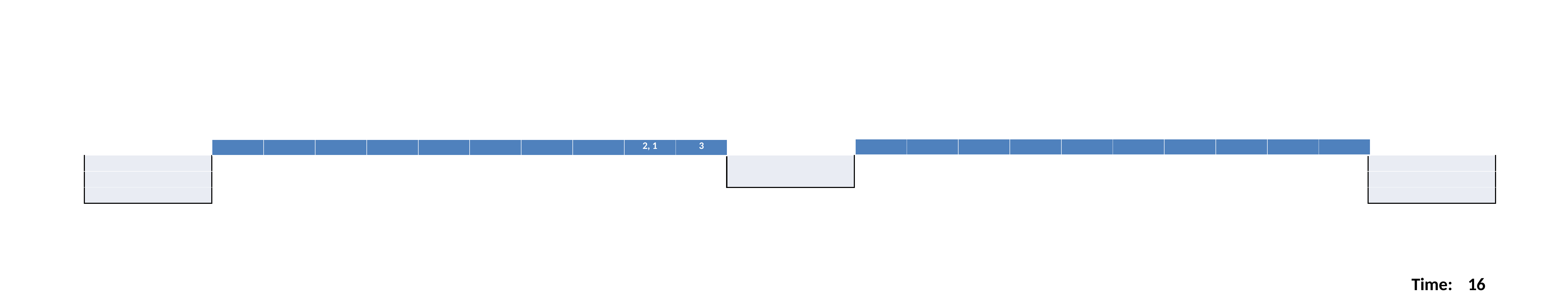

|  |  |  |  |  |  |  |  |  |  |
| --- | --- | --- | --- | --- | --- | --- | --- | --- | --- |
|  |  |  |  |  |  |  |  | 2, 1 | 3 |
| --- | --- | --- | --- | --- | --- | --- | --- | --- | --- |
|  |
| --- |
|  |
|  |
|  |
| --- |
|  |
|  |
| --- |
|  |
|  |
Time:
16